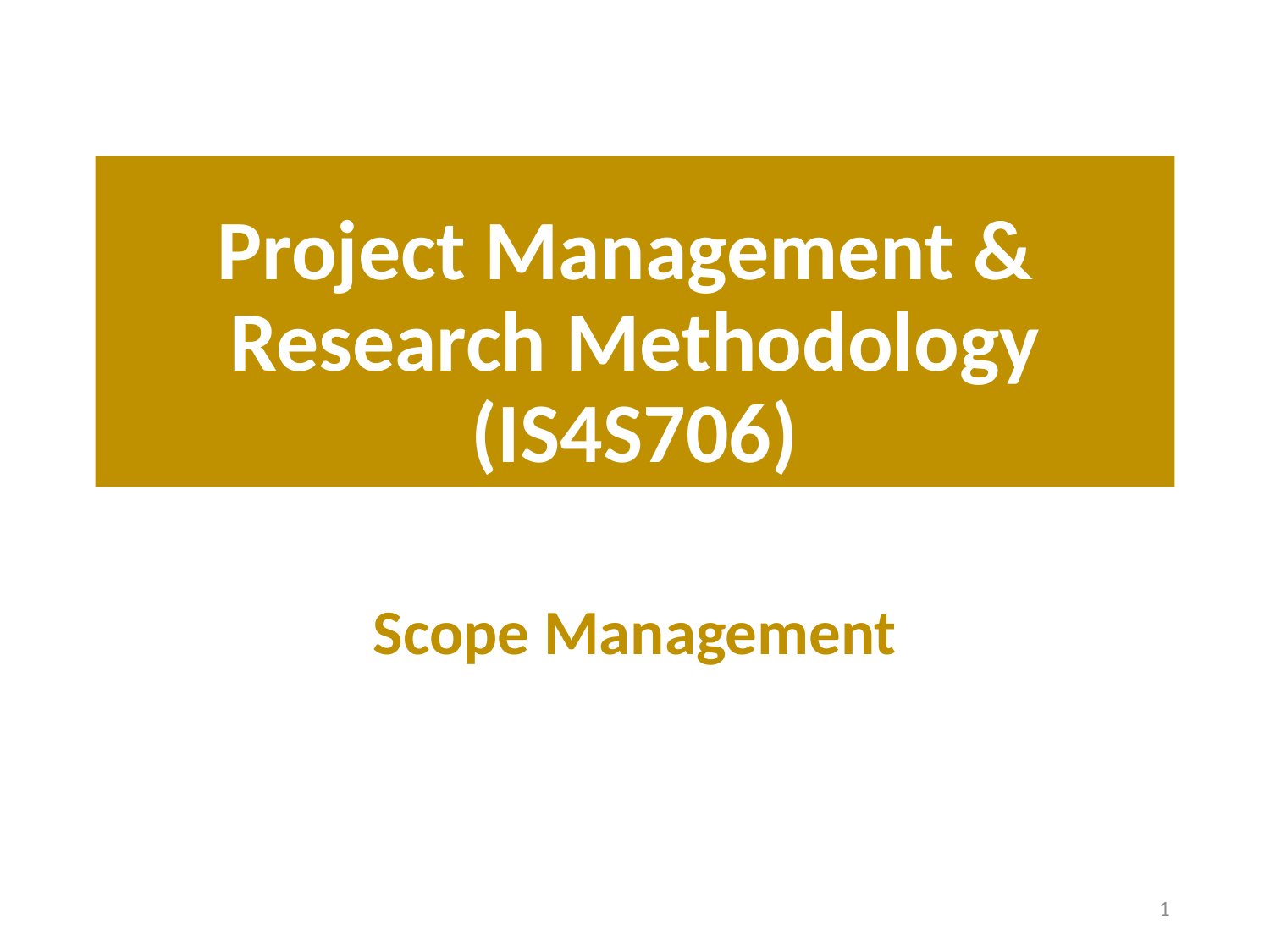

# Project Management & Research Methodology (IS4S706)

Scope Management
1